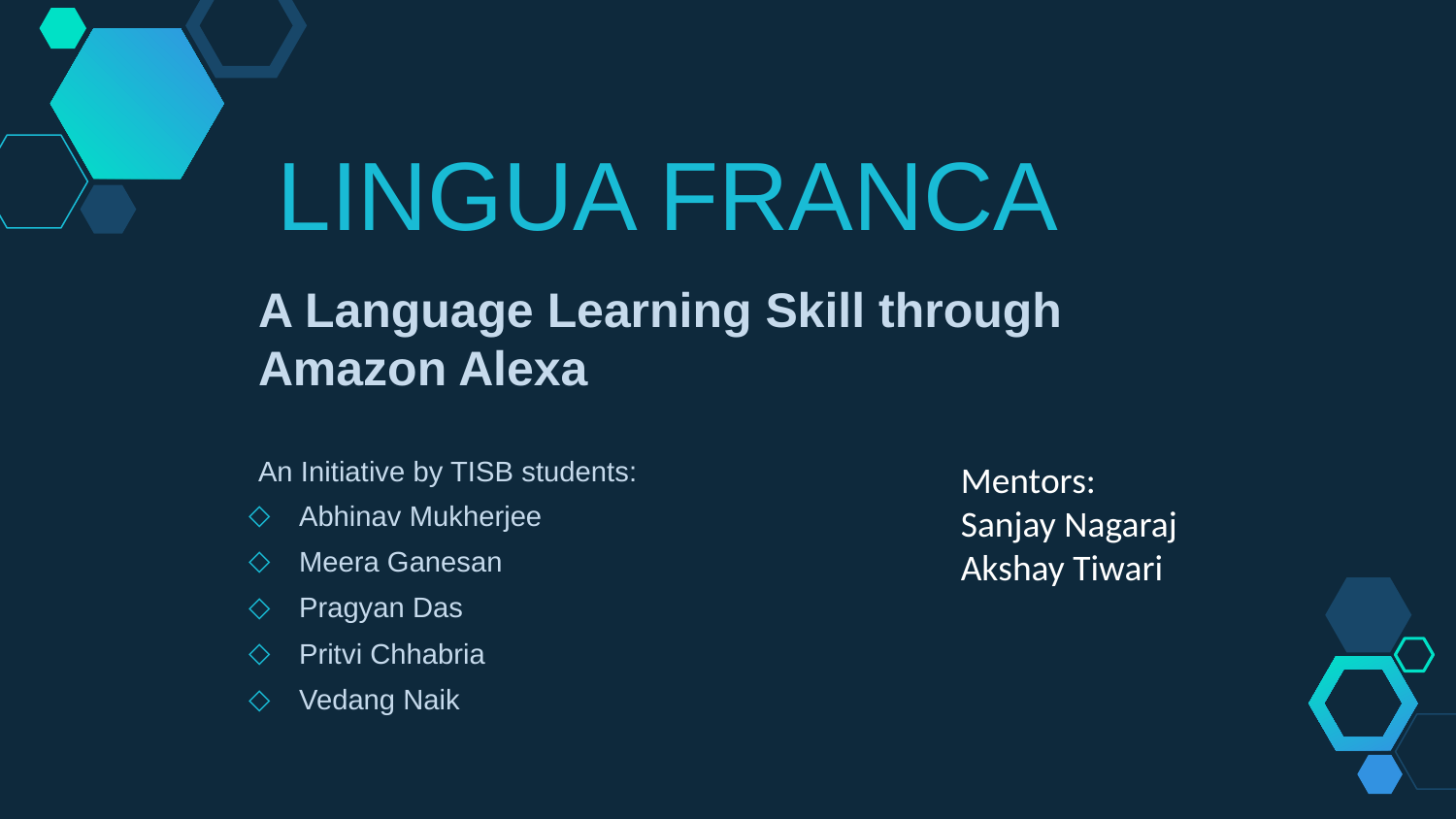

LINGUA FRANCA
A Language Learning Skill through Amazon Alexa

An Initiative by TISB students:
Mentors:
Sanjay Nagaraj
Akshay Tiwari
Abhinav Mukherjee
Meera Ganesan
Pragyan Das
Pritvi Chhabria
Vedang Naik